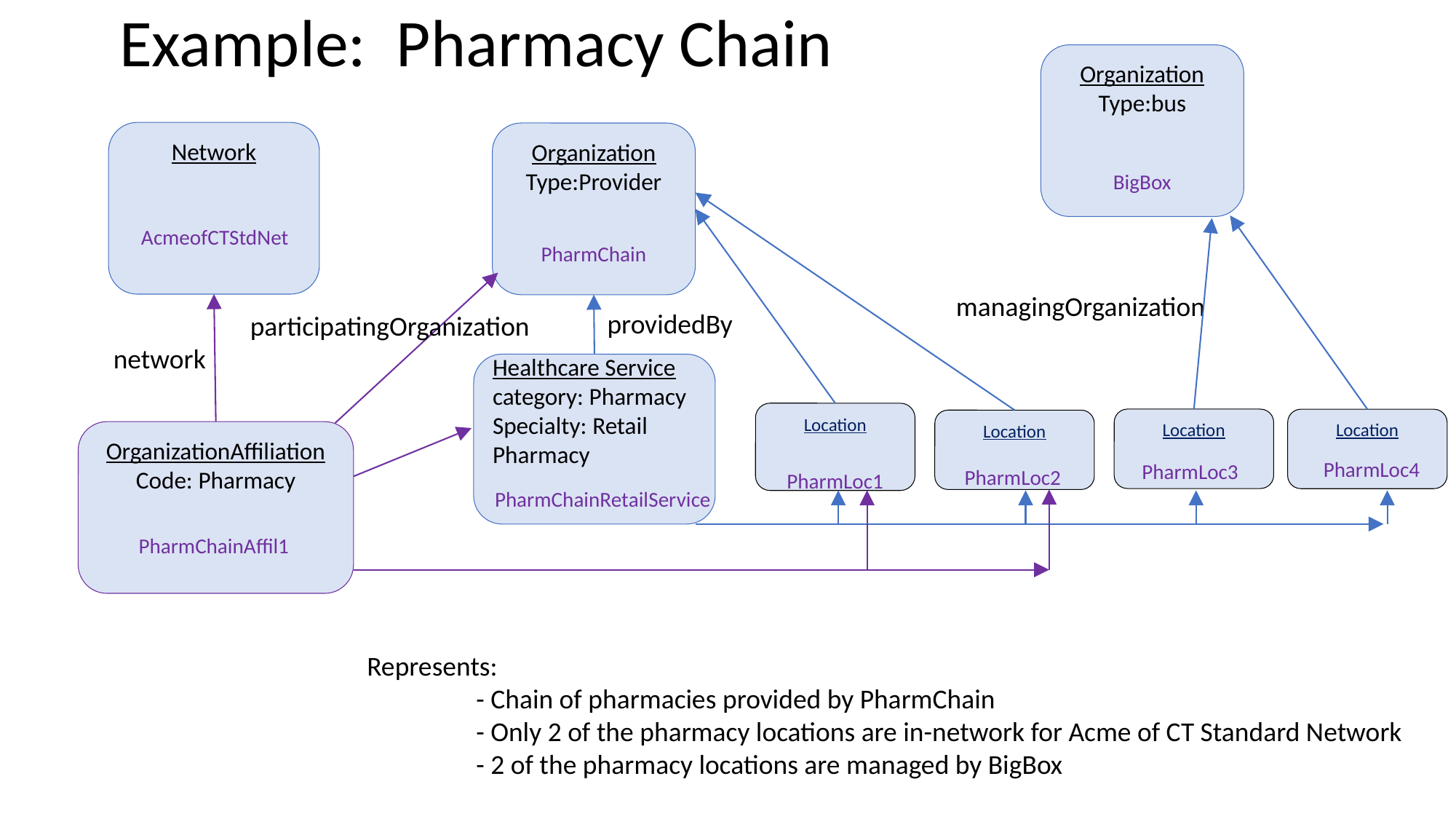

# Example:  Pharmacy Chain
Organization
Type:bus
Network
Organization
Type:Provider
BigBox
AcmeofCTStdNet
PharmChain
managingOrganization
providedBy
participatingOrganization
network
Healthcare Service
category: Pharmacy
Specialty: Retail Pharmacy
Location
Location

Location
Location

OrganizationAffiliation
Code: Pharmacy
PharmLoc4
PharmLoc3
PharmLoc2
PharmLoc1
PharmChainRetailService
PharmChainAffil1
Represents:
	- Chain of pharmacies provided by PharmChain
	- Only 2 of the pharmacy locations are in-network for Acme of CT Standard Network
	- 2 of the pharmacy locations are managed by BigBox
7
7